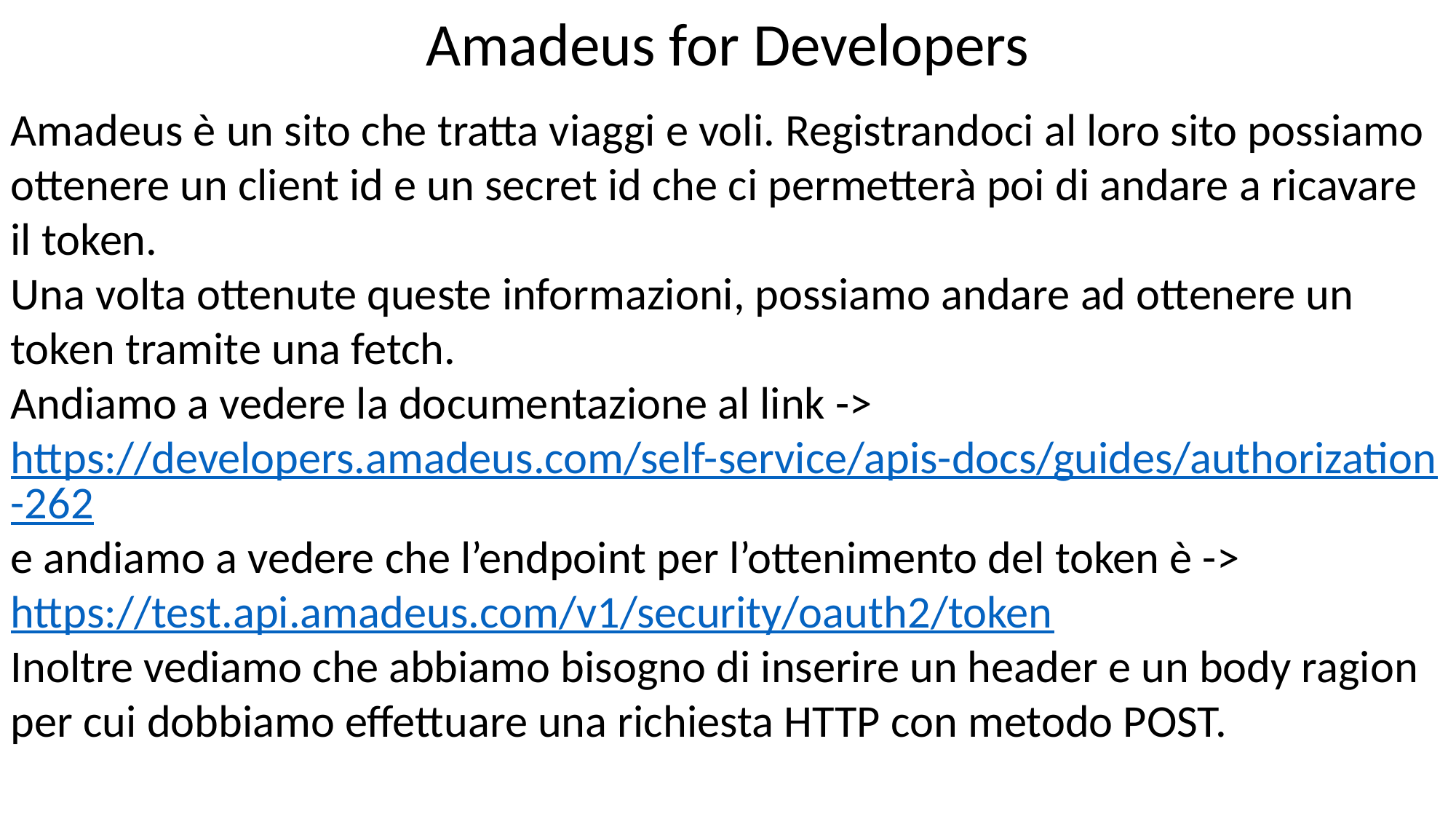

Amadeus for Developers
Amadeus è un sito che tratta viaggi e voli. Registrandoci al loro sito possiamo ottenere un client id e un secret id che ci permetterà poi di andare a ricavare il token.
Una volta ottenute queste informazioni, possiamo andare ad ottenere un token tramite una fetch.
Andiamo a vedere la documentazione al link -> https://developers.amadeus.com/self-service/apis-docs/guides/authorization-262
e andiamo a vedere che l’endpoint per l’ottenimento del token è -> https://test.api.amadeus.com/v1/security/oauth2/token
Inoltre vediamo che abbiamo bisogno di inserire un header e un body ragion per cui dobbiamo effettuare una richiesta HTTP con metodo POST.